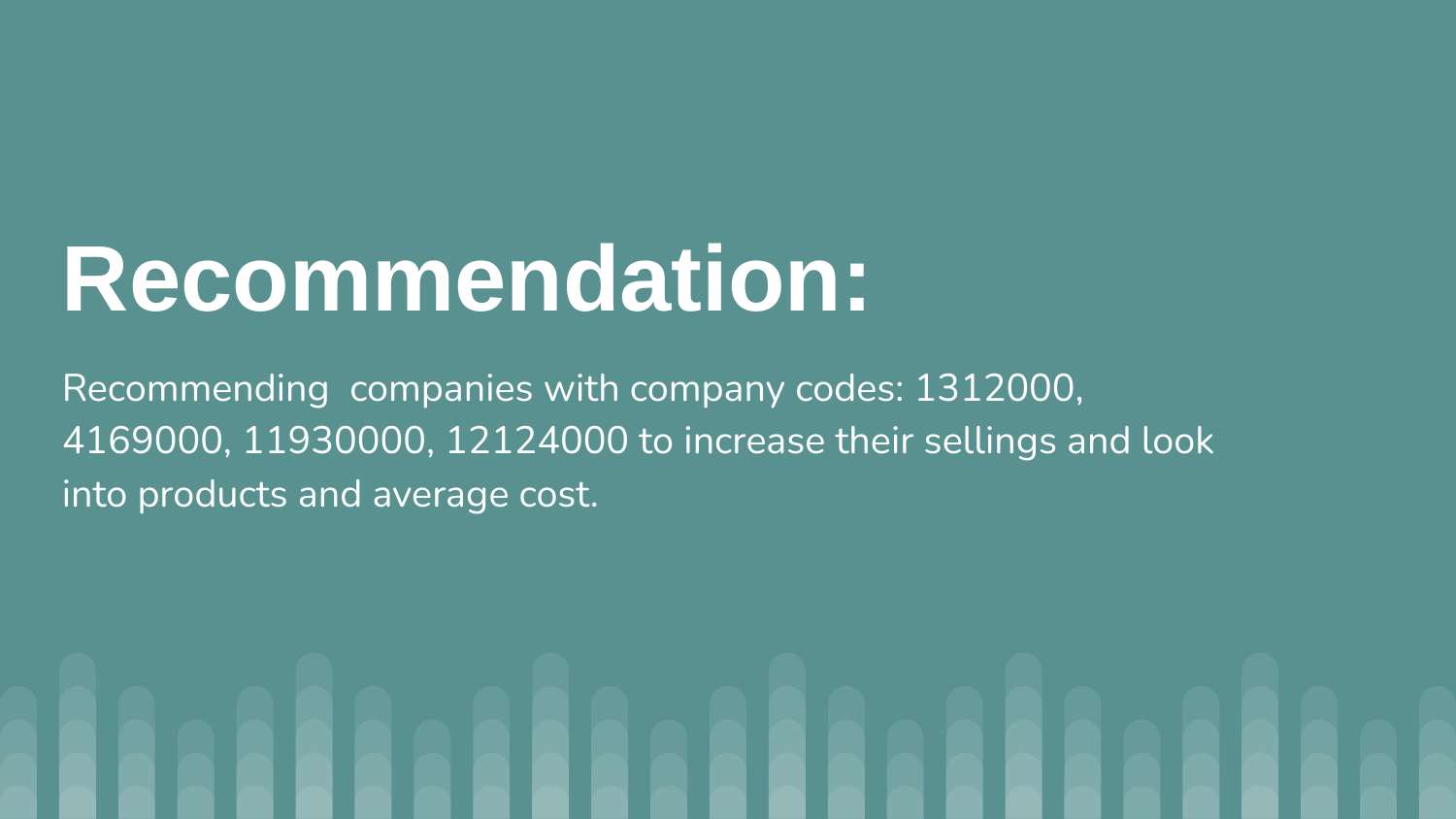

# Recommendation:
Recommending  companies with company codes: 1312000, 4169000, 11930000, 12124000 to increase their sellings and look into products and average cost.